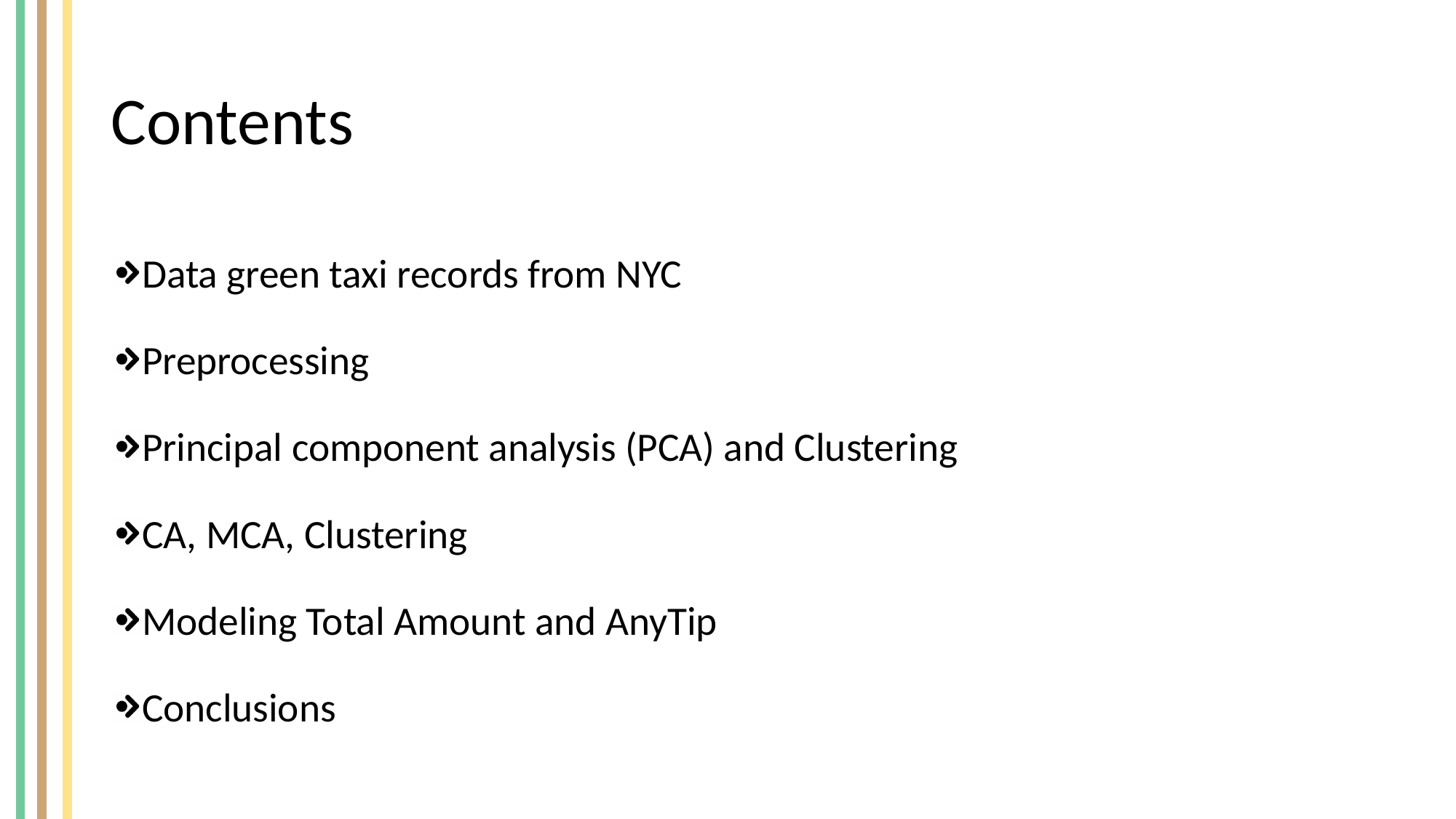

# Contents
Data green taxi records from NYC
Preprocessing
Principal component analysis (PCA) and Clustering
CA, MCA, Clustering
Modeling Total Amount and AnyTip
Conclusions